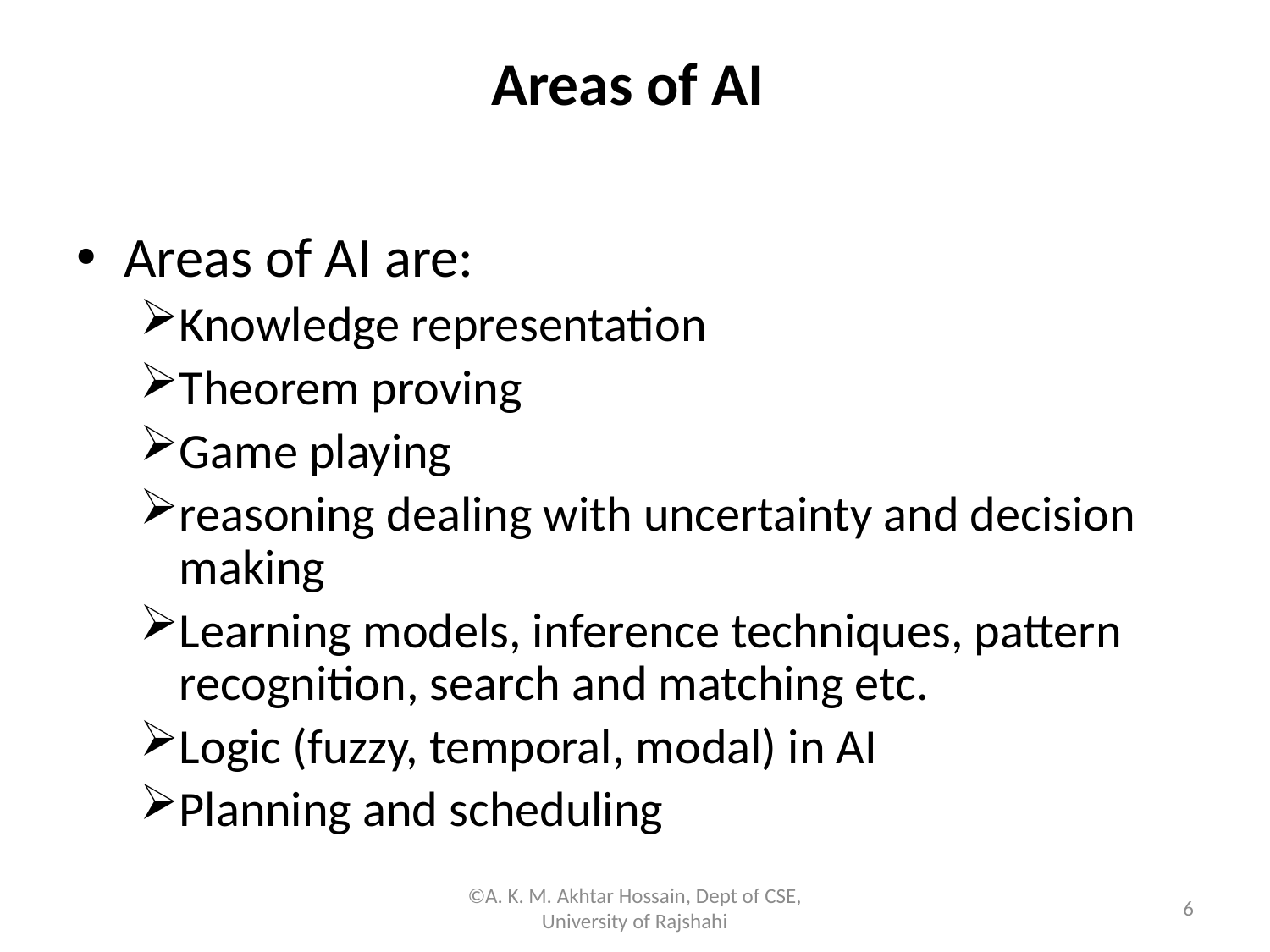

# Areas of AI
Areas of AI are:
Knowledge representation
Theorem proving
Game playing
reasoning dealing with uncertainty and decision making
Learning models, inference techniques, pattern recognition, search and matching etc.
Logic (fuzzy, temporal, modal) in AI
Planning and scheduling

©A. K. M. Akhtar Hossain, Dept of CSE, University of Rajshahi
6